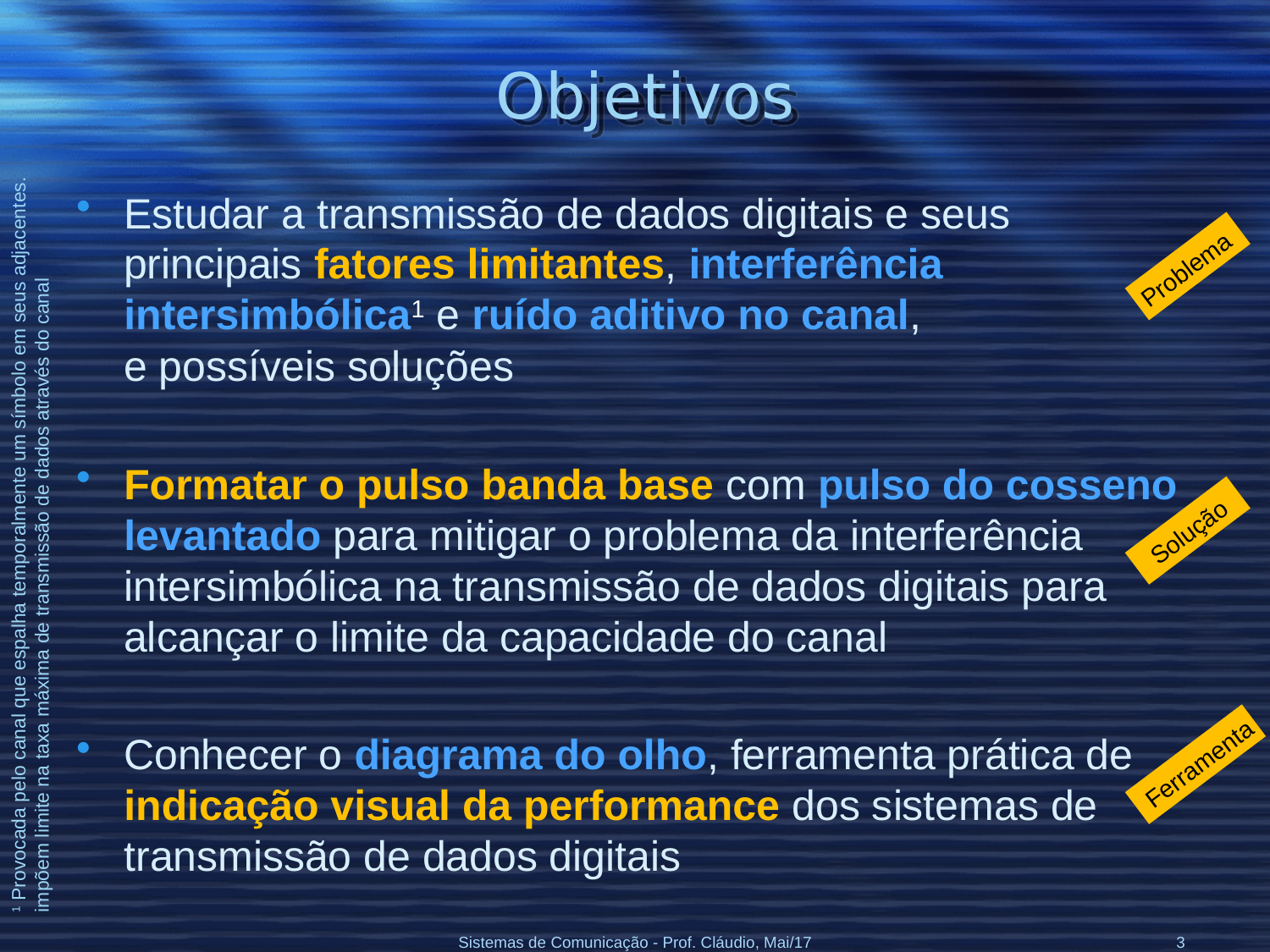

# Objetivos
Estudar a transmissão de dados digitais e seus principais fatores limitantes, interferência intersimbólica1 e ruído aditivo no canal,
e possíveis soluções

Formatar o pulso banda base com pulso do cosseno levantado para mitigar o problema da interferência intersimbólica na transmissão de dados digitais para alcançar o limite da capacidade do canal

Conhecer o diagrama do olho, ferramenta prática de indicação visual da performance dos sistemas de transmissão de dados digitais

Problema
1 Provocada pelo canal que espalha temporalmente um símbolo em seus adjacentes.
impõem limite na taxa máxima de transmissão de dados através do canal
Solução
Ferramenta
Sistemas de Comunicação - Prof. Cláudio, Mai/17
3